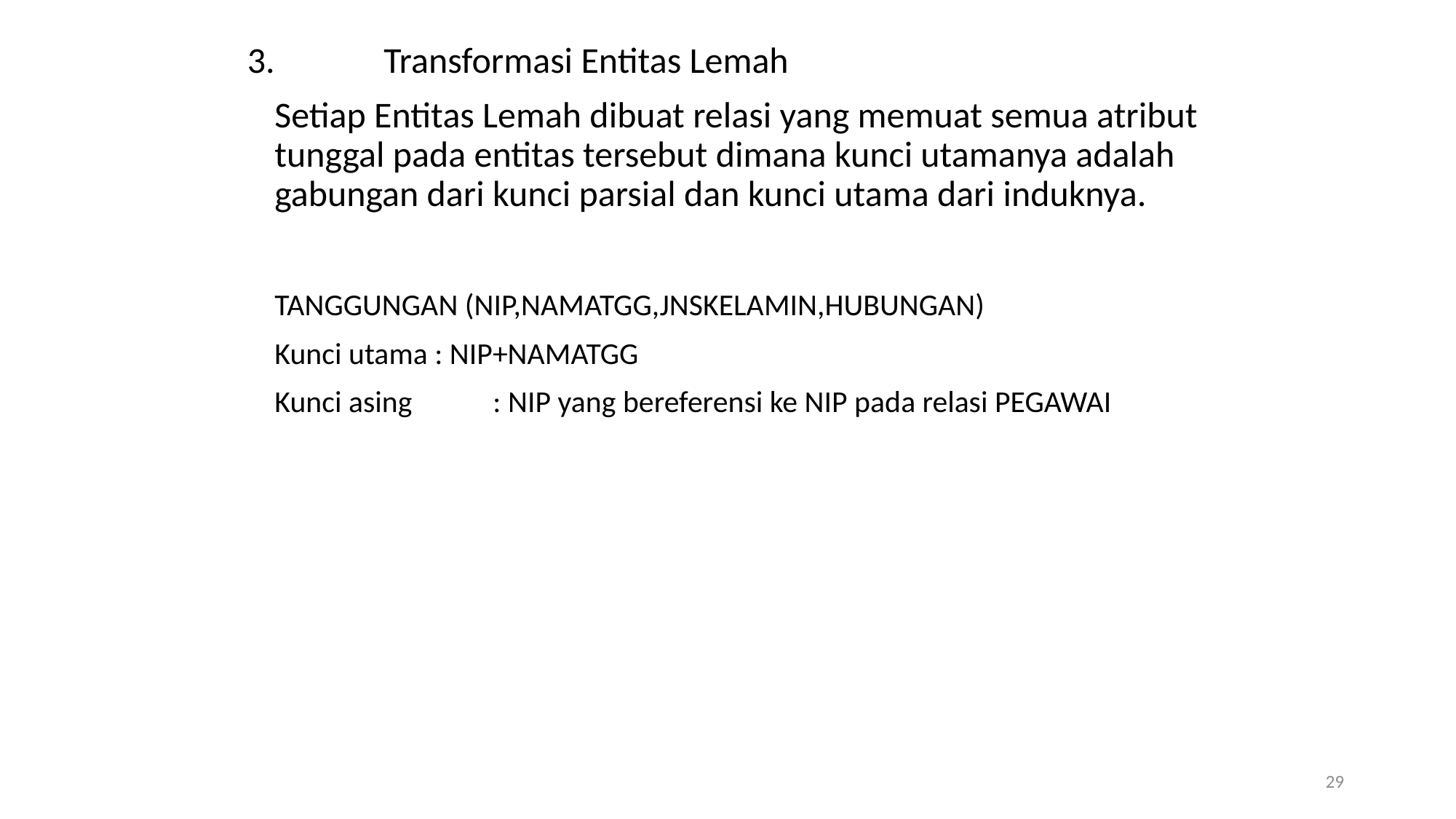

3.	Transformasi Entitas Lemah
	Setiap Entitas Lemah dibuat relasi yang memuat semua atribut tunggal pada entitas tersebut dimana kunci utamanya adalah gabungan dari kunci parsial dan kunci utama dari induknya.

	TANGGUNGAN (NIP,NAMATGG,JNSKELAMIN,HUBUNGAN)
	Kunci utama : NIP+NAMATGG
	Kunci asing	: NIP yang bereferensi ke NIP pada relasi PEGAWAI

29